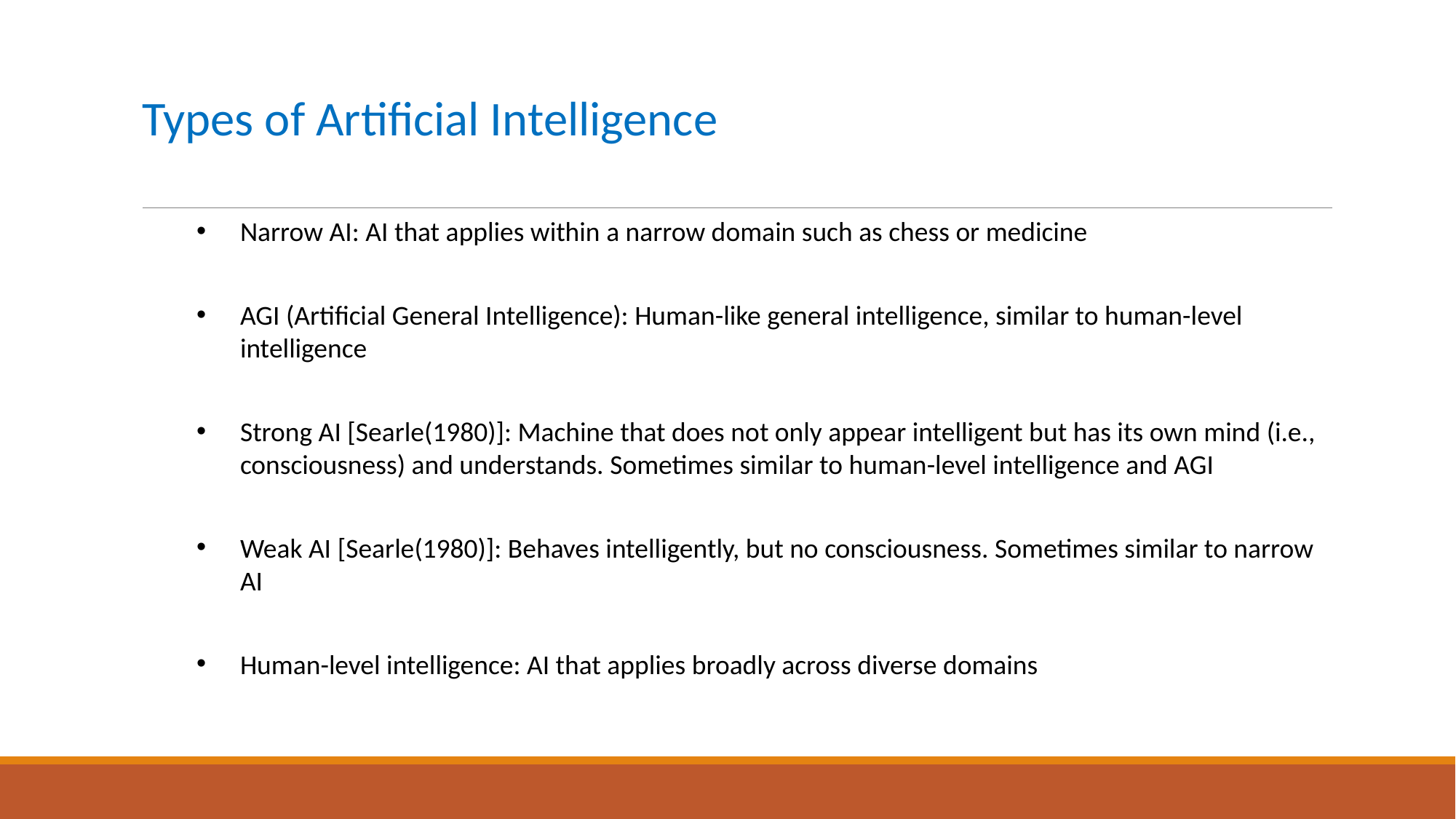

# Types of Artificial Intelligence
Narrow AI: AI that applies within a narrow domain such as chess or medicine

AGI (Artificial General Intelligence): Human-like general intelligence, similar to human-level intelligence

Strong AI [Searle(1980)]: Machine that does not only appear intelligent but has its own mind (i.e., consciousness) and understands. Sometimes similar to human-level intelligence and AGI

Weak AI [Searle(1980)]: Behaves intelligently, but no consciousness. Sometimes similar to narrow AI

Human-level intelligence: AI that applies broadly across diverse domains